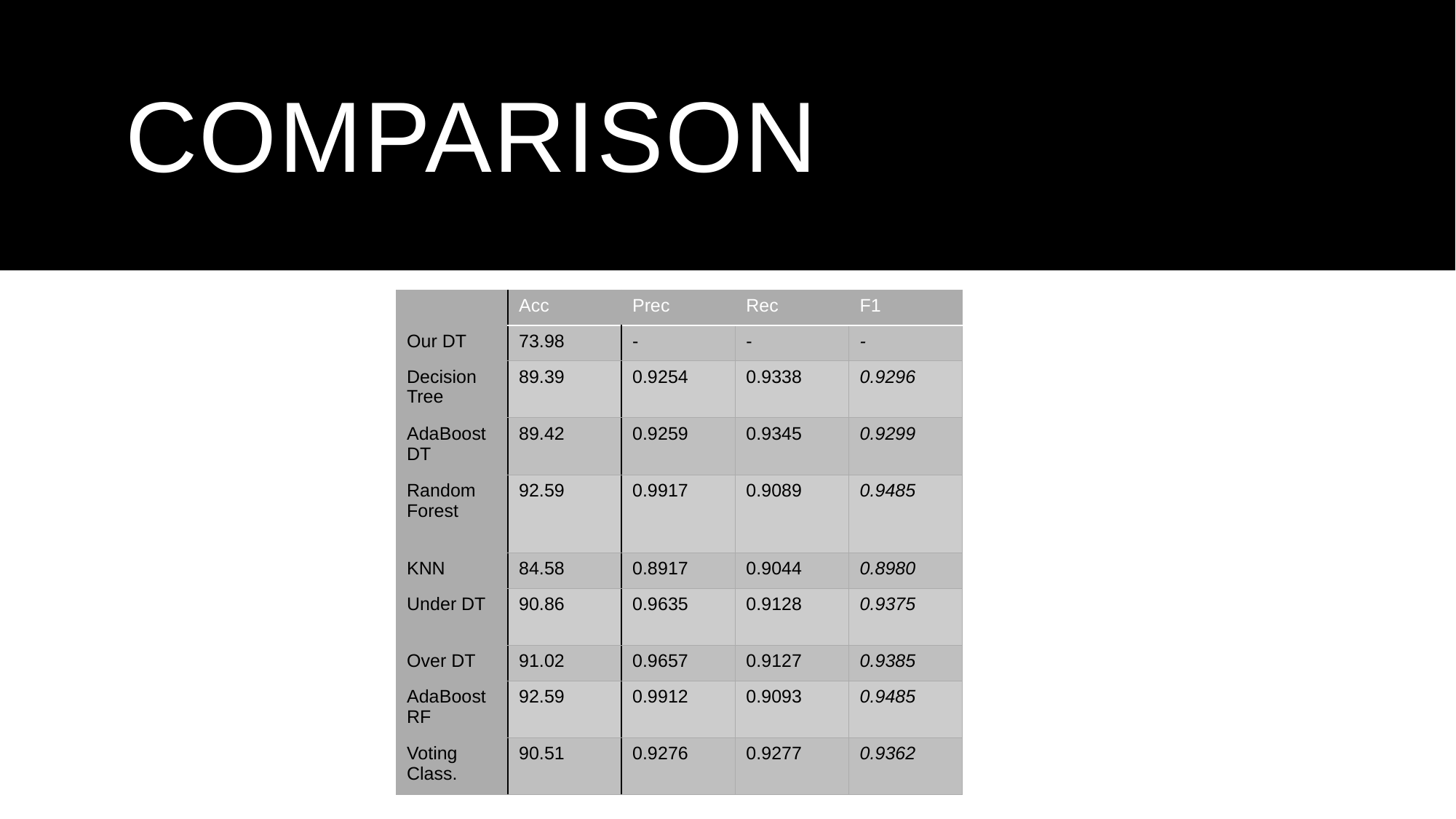

# comparison
|  | Acc | Prec | Rec | F1 |
| --- | --- | --- | --- | --- |
| Our DT | 73.98 | - | - | - |
| Decision Tree | 89.39 | 0.9254 | 0.9338 | 0.9296 |
| AdaBoost DT | 89.42 | 0.9259 | 0.9345 | 0.9299 |
| Random Forest | 92.59 | 0.9917 | 0.9089 | 0.9485 |
| KNN | 84.58 | 0.8917 | 0.9044 | 0.8980 |
| Under DT | 90.86 | 0.9635 | 0.9128 | 0.9375 |
| Over DT | 91.02 | 0.9657 | 0.9127 | 0.9385 |
| AdaBoost RF | 92.59 | 0.9912 | 0.9093 | 0.9485 |
| Voting Class. | 90.51 | 0.9276 | 0.9277 | 0.9362 |